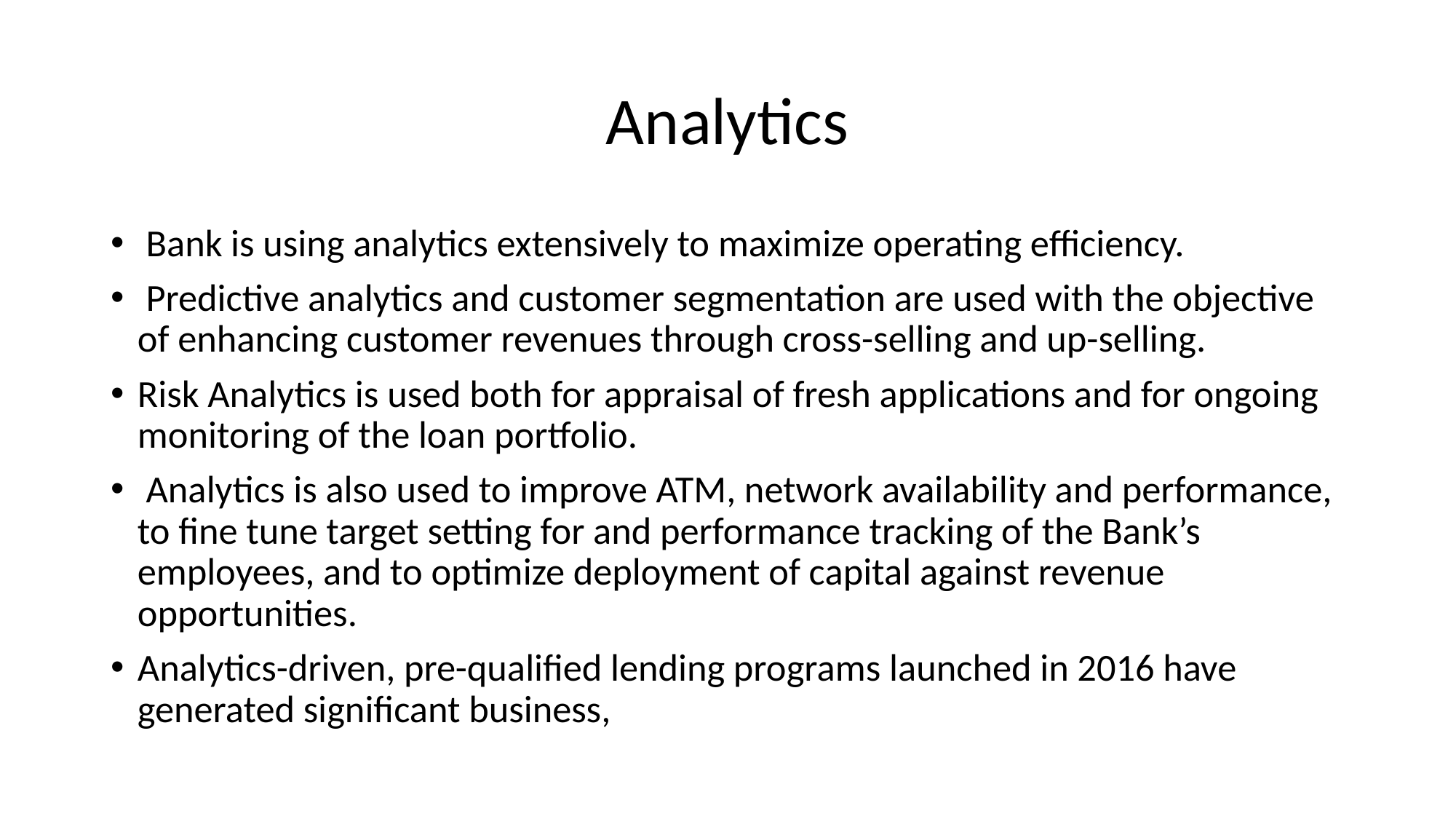

# Analytics
 Bank is using analytics extensively to maximize operating efficiency.
 Predictive analytics and customer segmentation are used with the objective of enhancing customer revenues through cross-selling and up-selling.
Risk Analytics is used both for appraisal of fresh applications and for ongoing monitoring of the loan portfolio.
 Analytics is also used to improve ATM, network availability and performance, to fine tune target setting for and performance tracking of the Bank’s employees, and to optimize deployment of capital against revenue opportunities.
Analytics-driven, pre-qualified lending programs launched in 2016 have generated significant business,